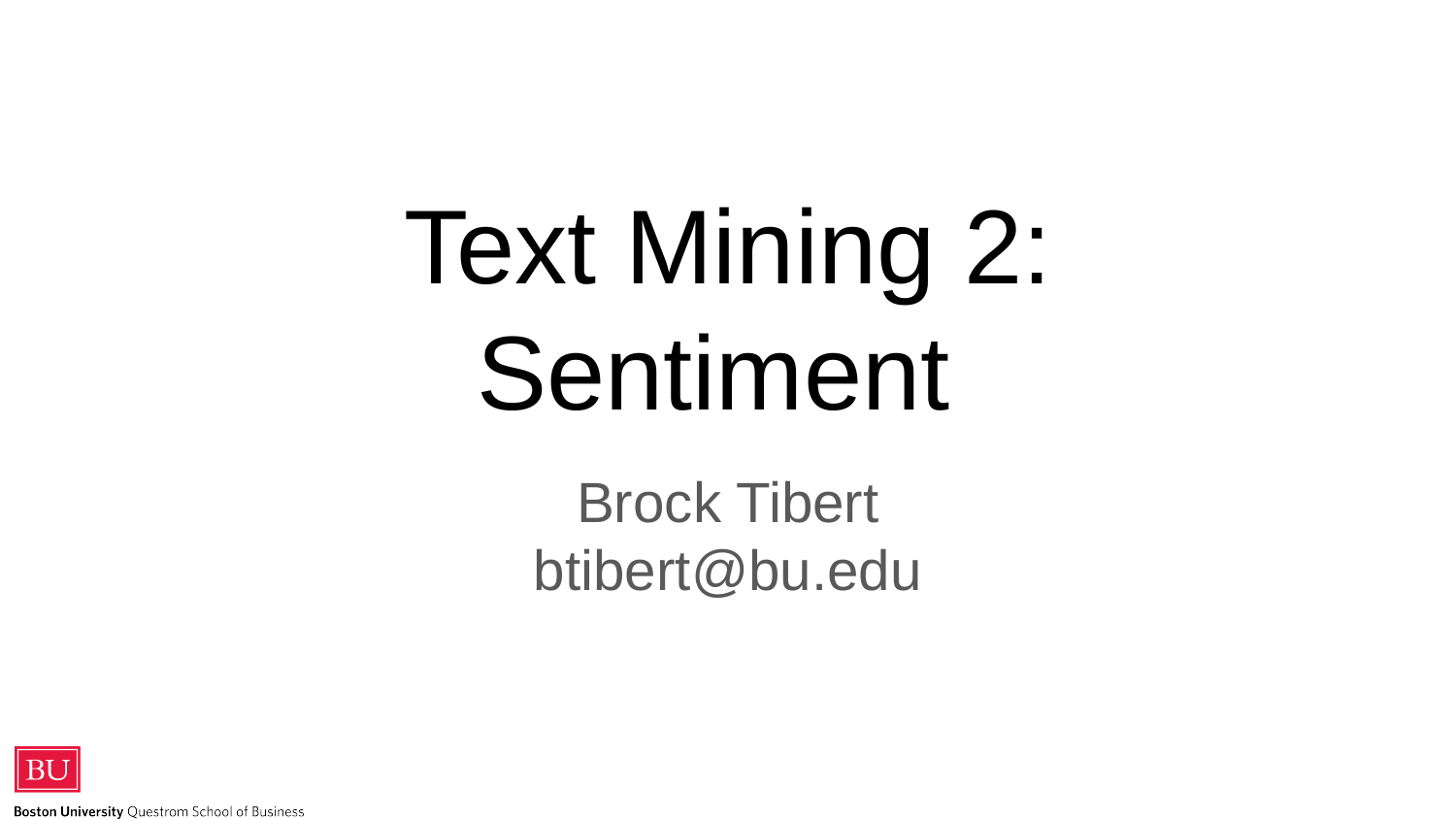

# Text Mining 2:
Sentiment
Brock Tibert
btibert@bu.edu